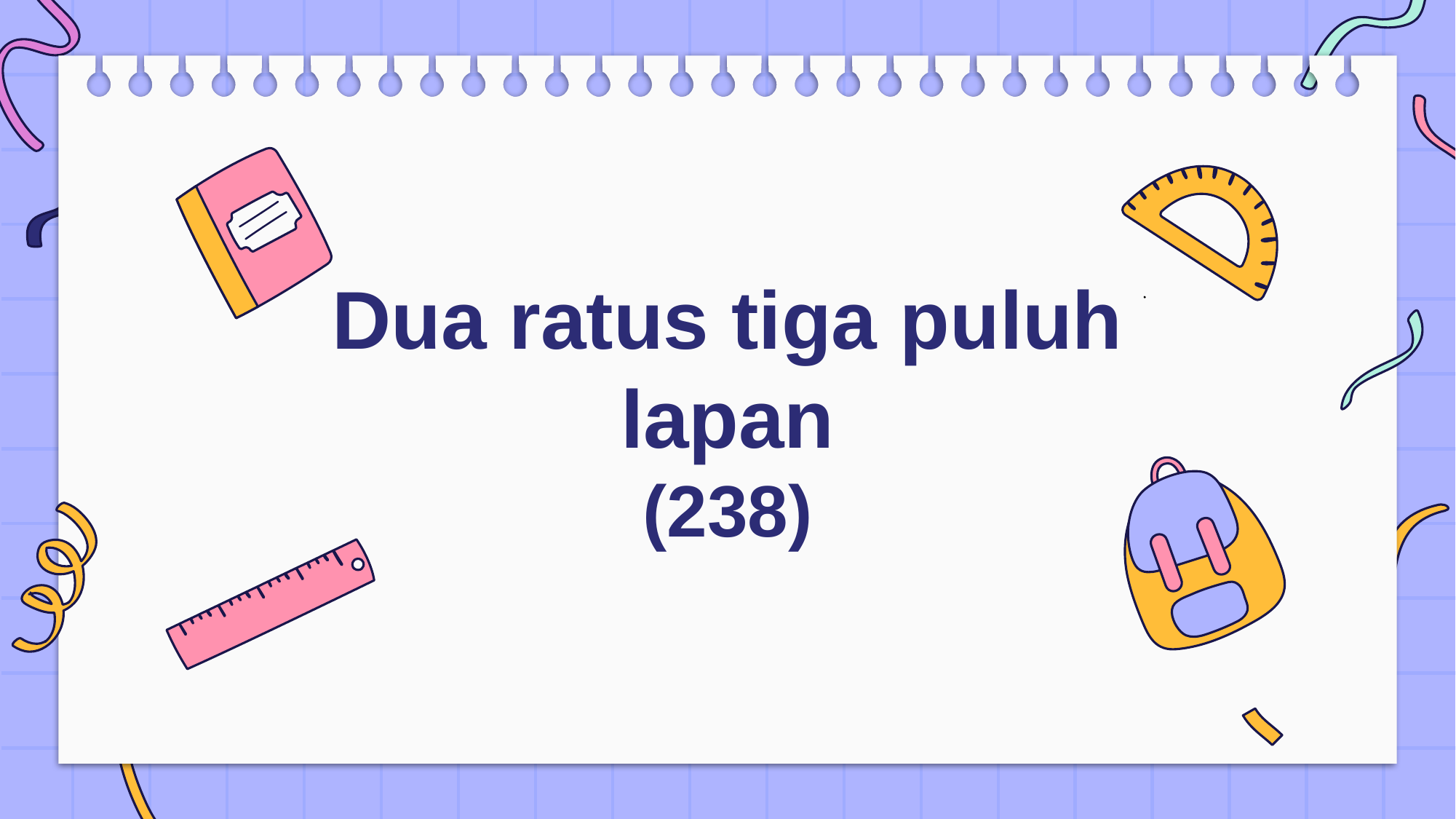

# Dua ratus tiga puluh lapan (238)